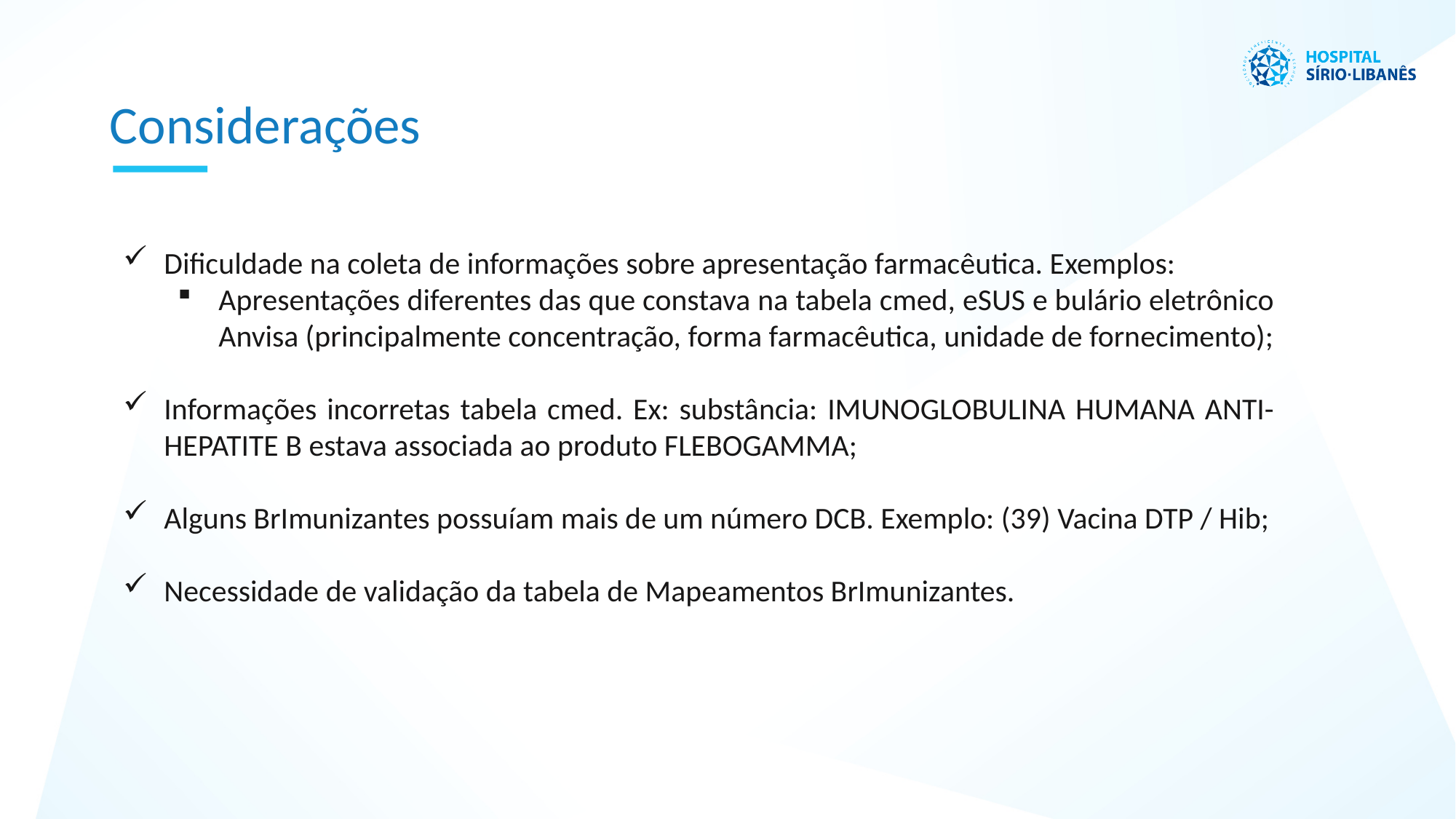

Considerações
Dificuldade na coleta de informações sobre apresentação farmacêutica. Exemplos:
Apresentações diferentes das que constava na tabela cmed, eSUS e bulário eletrônico Anvisa (principalmente concentração, forma farmacêutica, unidade de fornecimento);

Informações incorretas tabela cmed. Ex: substância: IMUNOGLOBULINA HUMANA ANTI-HEPATITE B estava associada ao produto FLEBOGAMMA;

Alguns BrImunizantes possuíam mais de um número DCB. Exemplo: (39) Vacina DTP / Hib;

Necessidade de validação da tabela de Mapeamentos BrImunizantes.